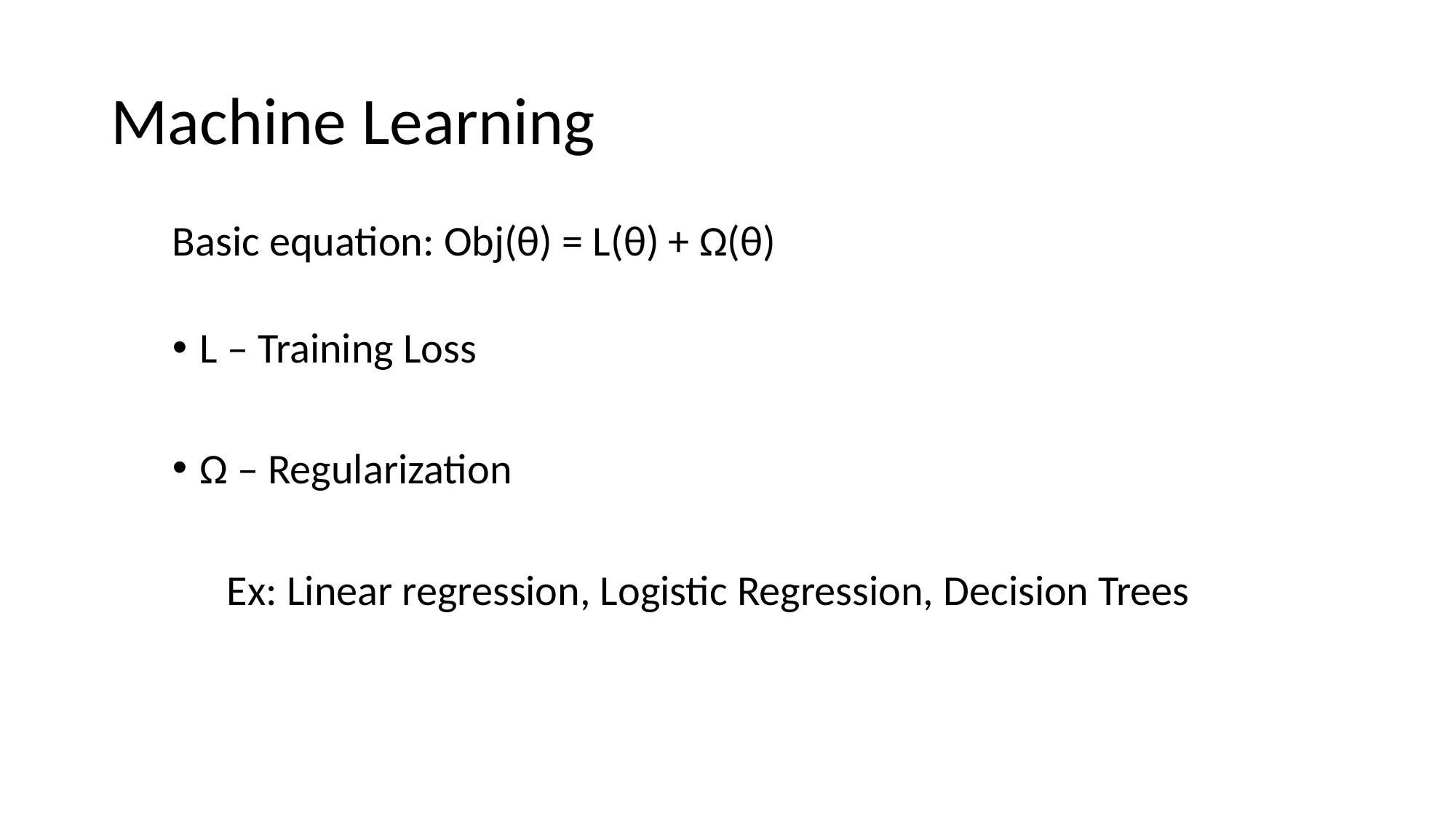

# Machine Learning
Basic equation: Obj(θ) = L(θ) + Ω(θ)

L – Training Loss

Ω – Regularization

	Ex: Linear regression, Logistic Regression, Decision Trees